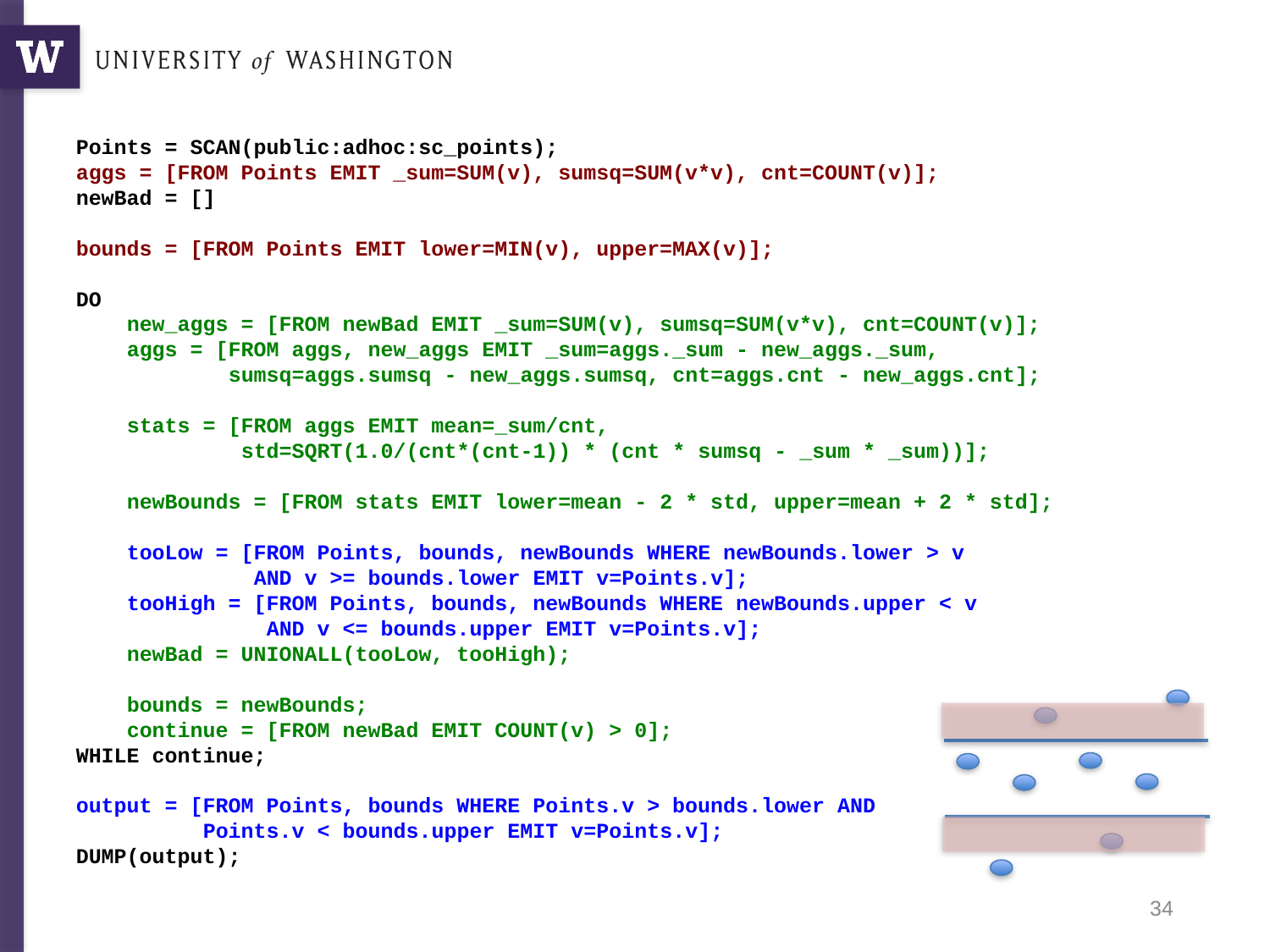

Sigma-clipping, V2
Points = SCAN(public:adhoc:sc_points);
aggs = [FROM Points EMIT _sum=SUM(v), sumsq=SUM(v*v), cnt=COUNT(v)];
newBad = []

bounds = [FROM Points EMIT lower=MIN(v), upper=MAX(v)];

DO
    new_aggs = [FROM newBad EMIT _sum=SUM(v), sumsq=SUM(v*v), cnt=COUNT(v)];
    aggs = [FROM aggs, new_aggs EMIT _sum=aggs._sum - new_aggs._sum,
            sumsq=aggs.sumsq - new_aggs.sumsq, cnt=aggs.cnt - new_aggs.cnt];

    stats = [FROM aggs EMIT mean=_sum/cnt,
             std=SQRT(1.0/(cnt*(cnt-1)) * (cnt * sumsq - _sum * _sum))];

    newBounds = [FROM stats EMIT lower=mean - 2 * std, upper=mean + 2 * std];

    tooLow = [FROM Points, bounds, newBounds WHERE newBounds.lower > v
              AND v >= bounds.lower EMIT v=Points.v];
    tooHigh = [FROM Points, bounds, newBounds WHERE newBounds.upper < v
               AND v <= bounds.upper EMIT v=Points.v];
    newBad = UNIONALL(tooLow, tooHigh);

    bounds = newBounds;
    continue = [FROM newBad EMIT COUNT(v) > 0];
WHILE continue;

output = [FROM Points, bounds WHERE Points.v > bounds.lower AND
          Points.v < bounds.upper EMIT v=Points.v];
DUMP(output);

34